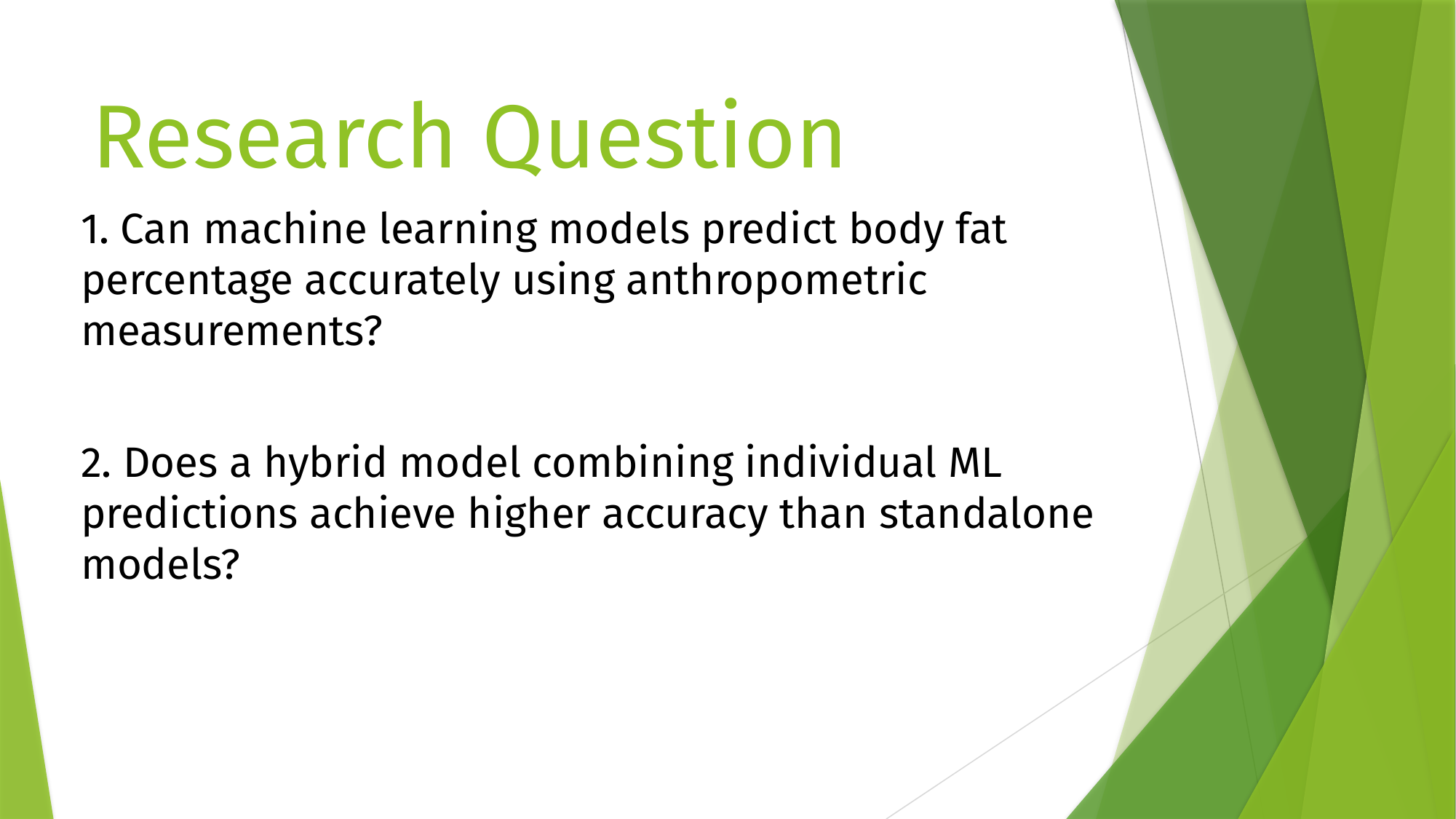

# Research Question
1. Can machine learning models predict body fat percentage accurately using anthropometric measurements?

2. Does a hybrid model combining individual ML predictions achieve higher accuracy than standalone models?